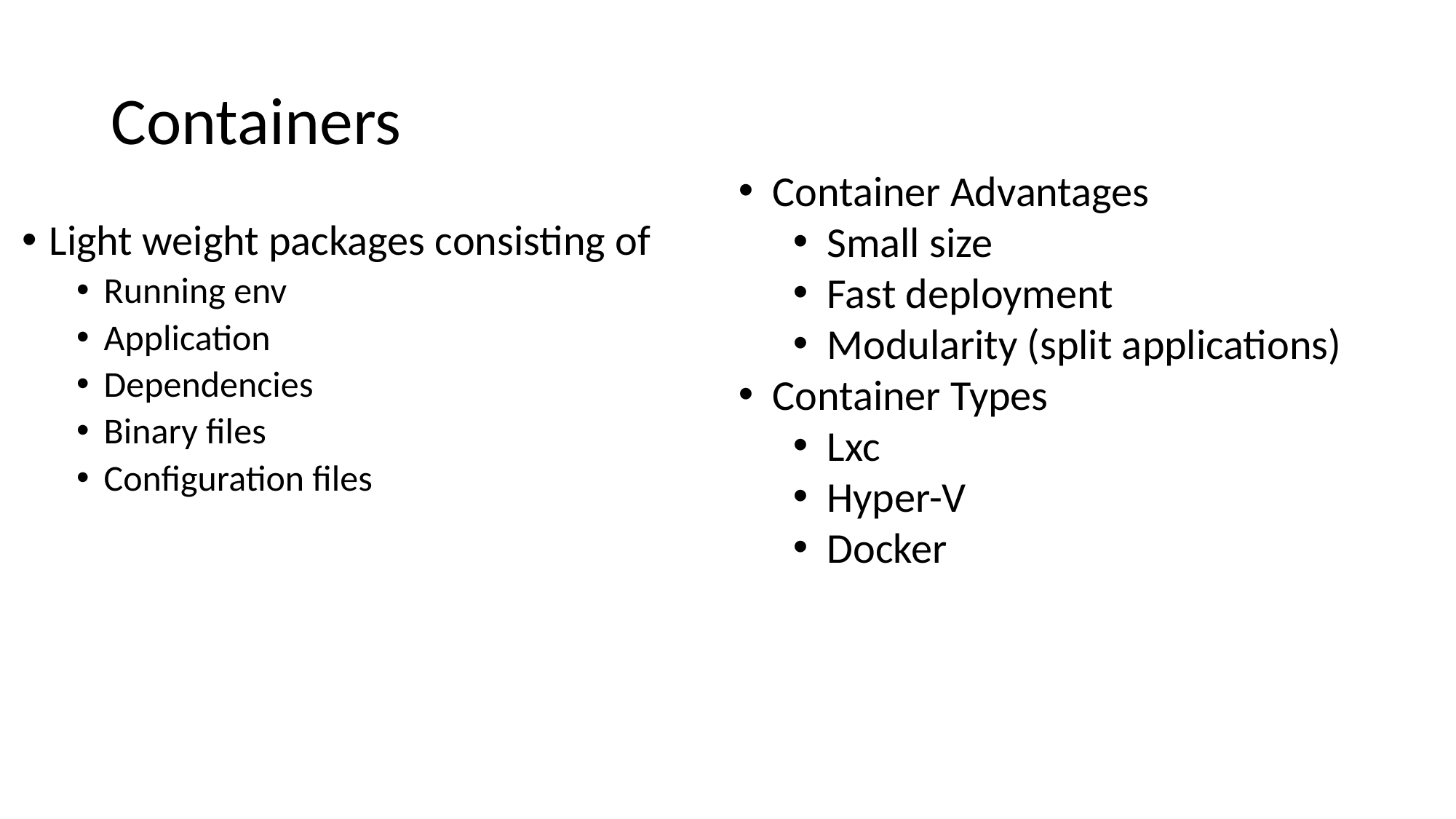

# Containers
Container Advantages
Small size
Fast deployment
Modularity (split applications)
Container Types
Lxc
Hyper-V
Docker
Light weight packages consisting of
Running env
Application
Dependencies
Binary files
Configuration files